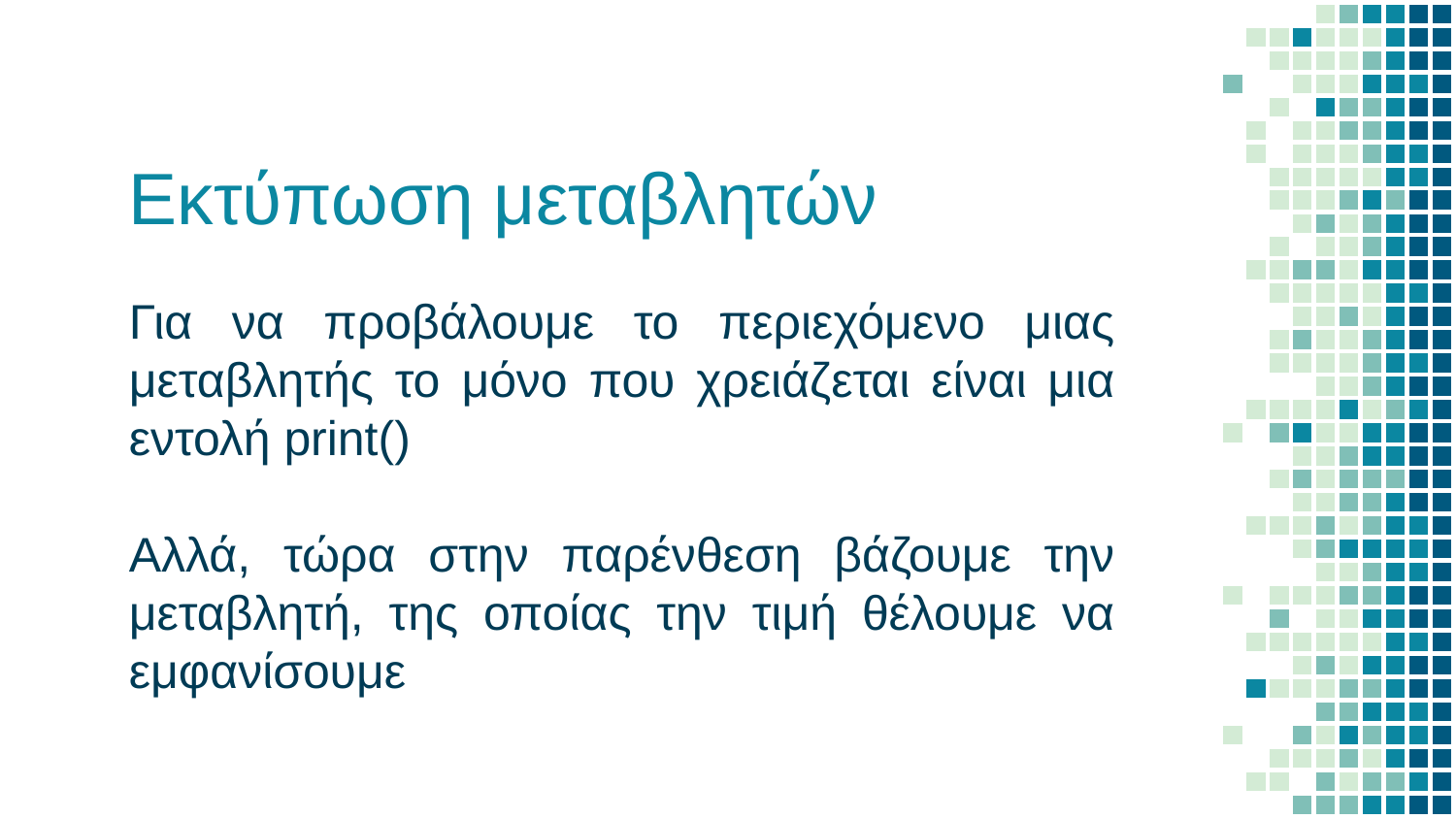

# Εκτύπωση μεταβλητών
Για να προβάλουμε το περιεχόμενο μιας μεταβλητής το μόνο που χρειάζεται είναι μια εντολή print()

Αλλά, τώρα στην παρένθεση βάζουμε την μεταβλητή, της οποίας την τιμή θέλουμε να εμφανίσουμε